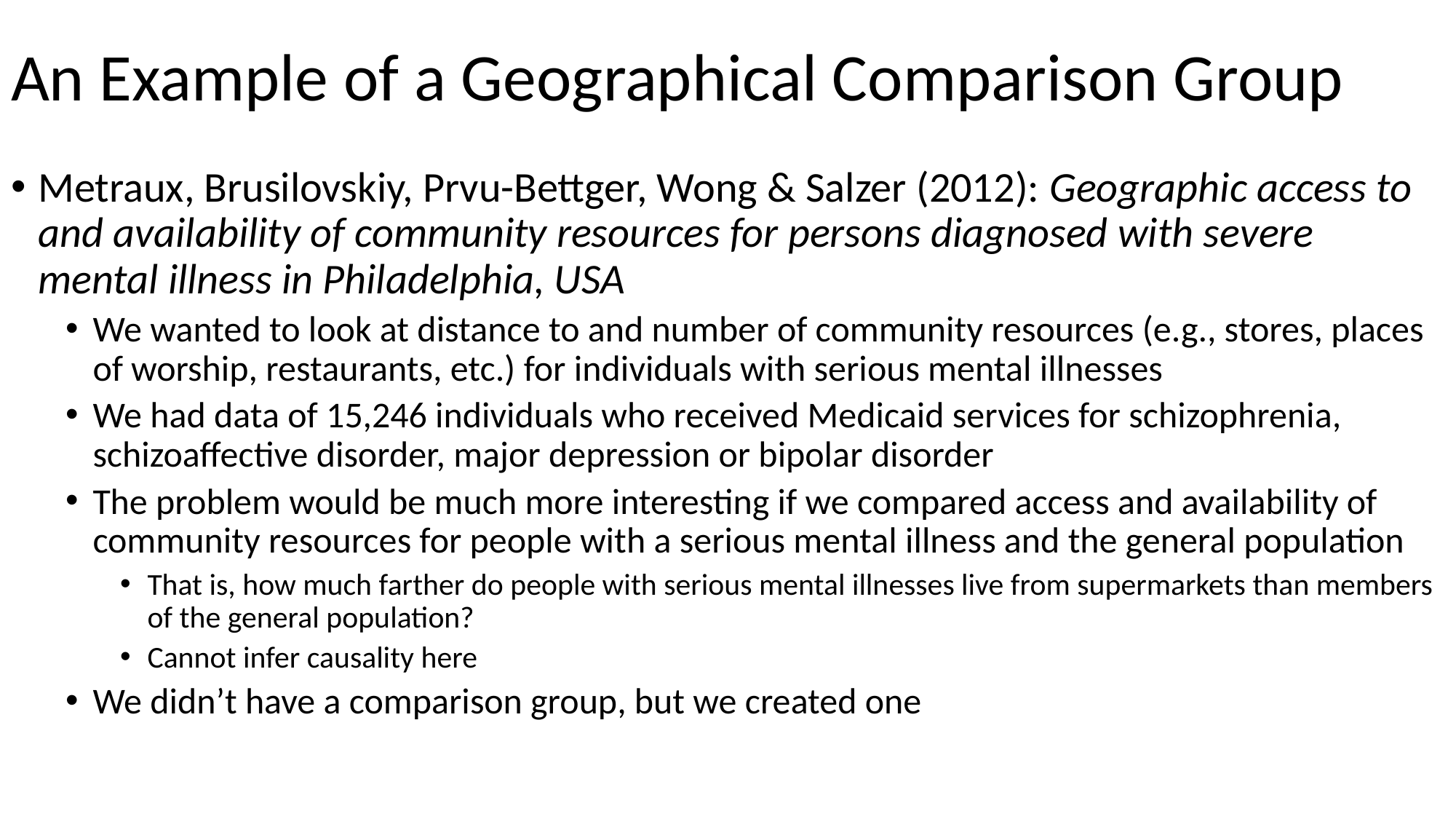

# An Example of a Geographical Comparison Group
Metraux, Brusilovskiy, Prvu-Bettger, Wong & Salzer (2012): Geographic access to and availability of community resources for persons diagnosed with severe mental illness in Philadelphia, USA
We wanted to look at distance to and number of community resources (e.g., stores, places of worship, restaurants, etc.) for individuals with serious mental illnesses
We had data of 15,246 individuals who received Medicaid services for schizophrenia, schizoaffective disorder, major depression or bipolar disorder
The problem would be much more interesting if we compared access and availability of community resources for people with a serious mental illness and the general population
That is, how much farther do people with serious mental illnesses live from supermarkets than members of the general population?
Cannot infer causality here
We didn’t have a comparison group, but we created one